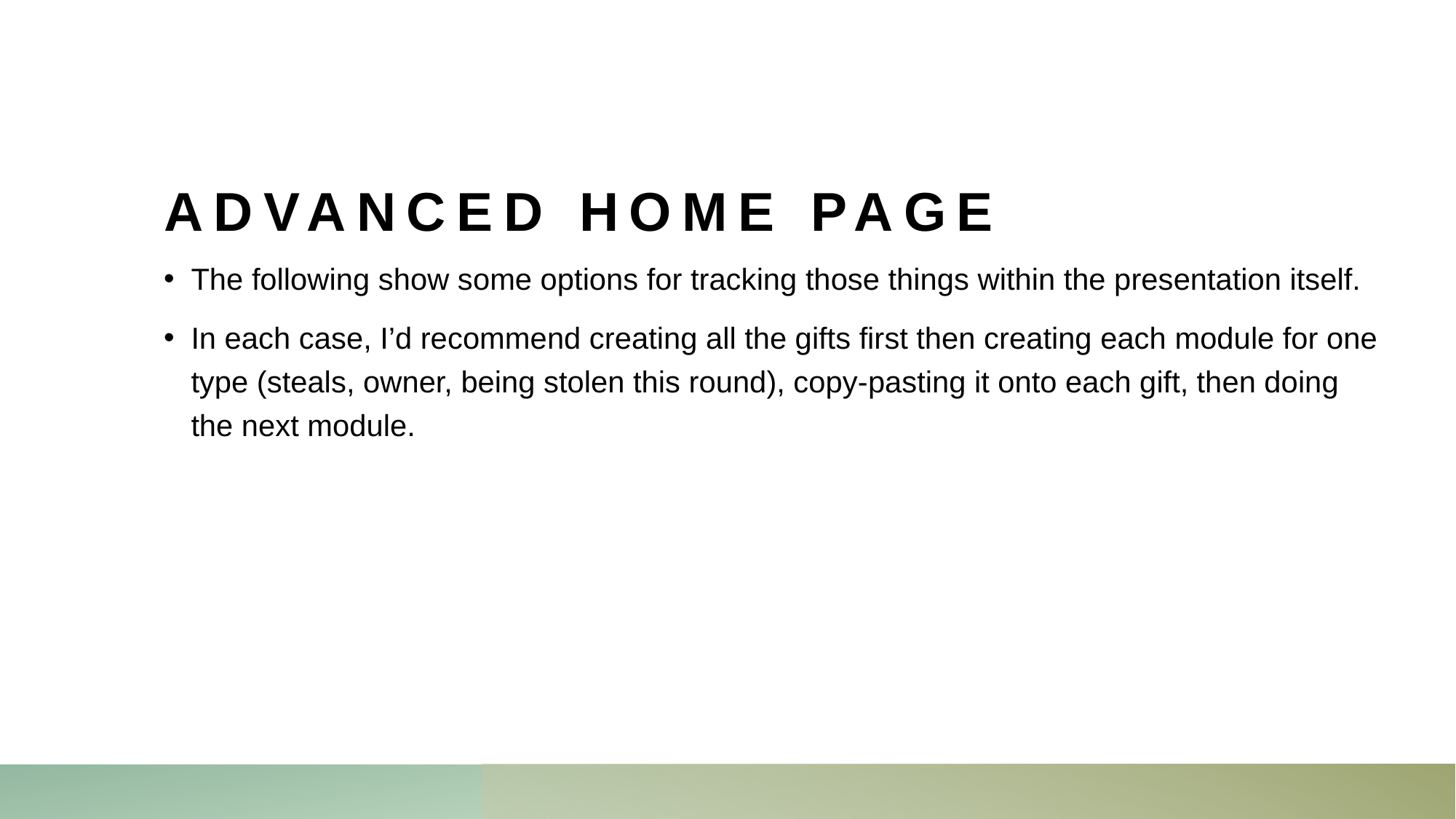

# Advanced Home Page
The following show some options for tracking those things within the presentation itself.
In each case, I’d recommend creating all the gifts first then creating each module for one type (steals, owner, being stolen this round), copy-pasting it onto each gift, then doing the next module.